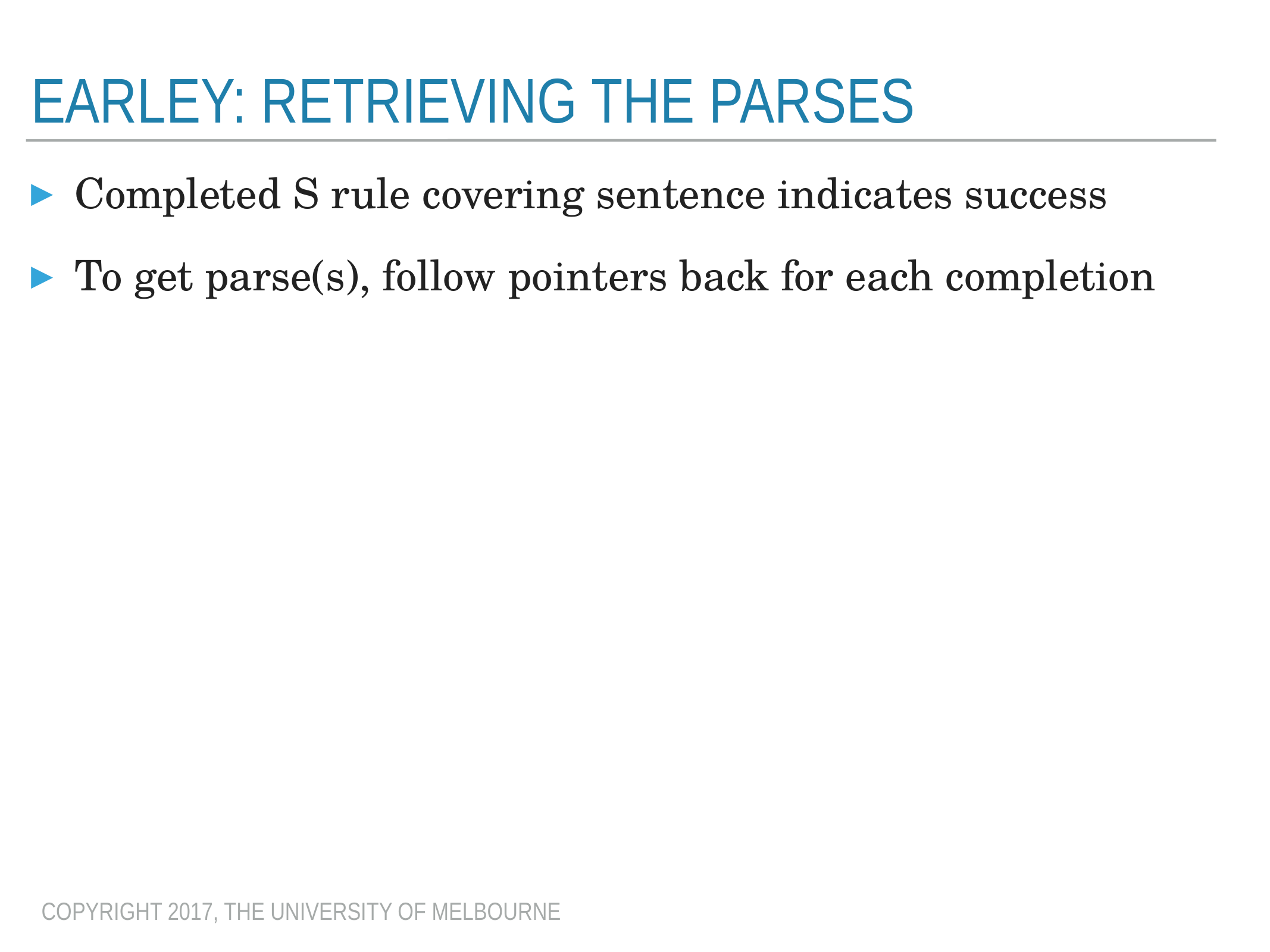

# EarlEy: Retrieving The parses
Completed S rule covering sentence indicates success
To get parse(s), follow pointers back for each completion